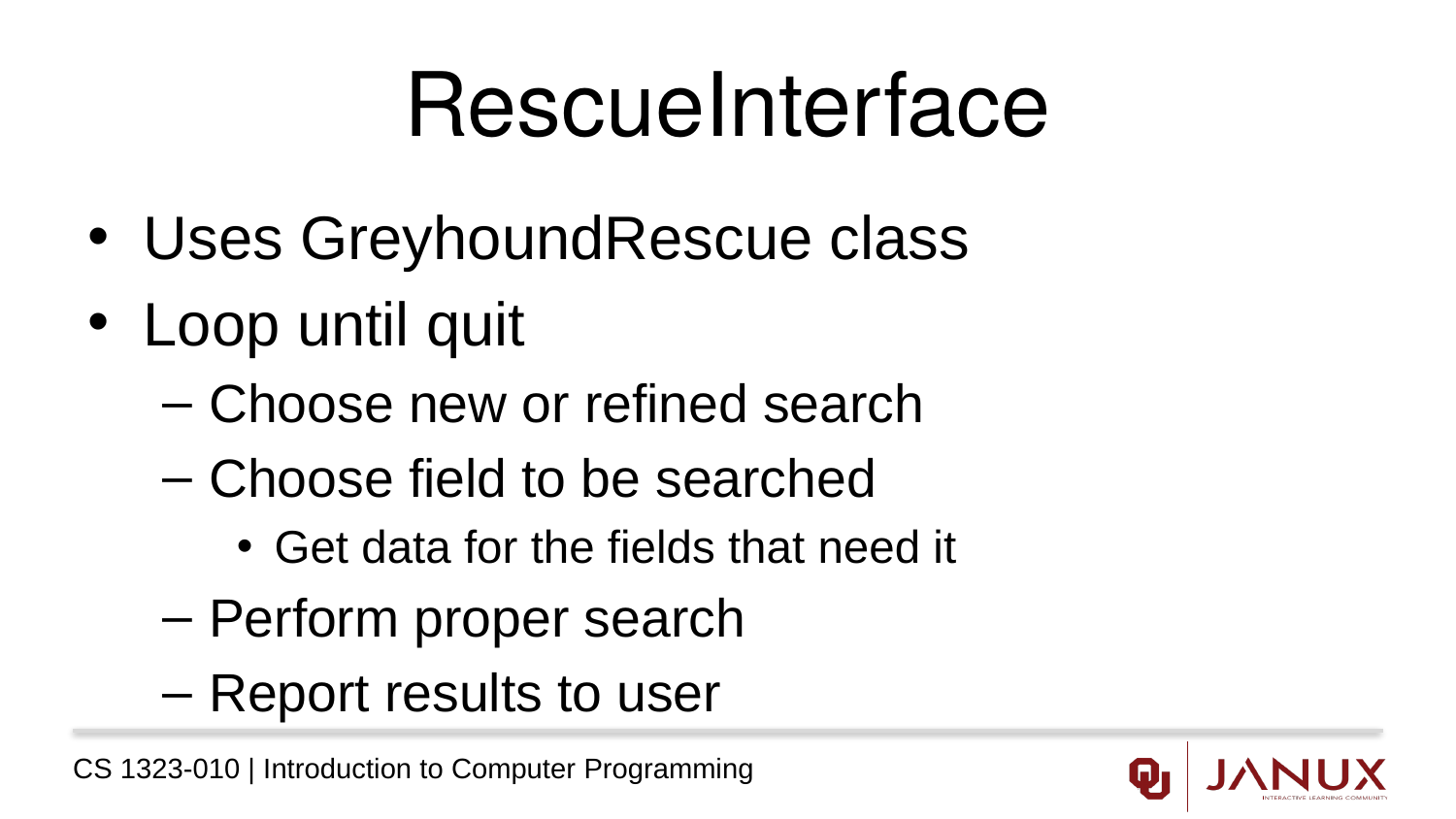

# RescueInterface
Uses GreyhoundRescue class
Loop until quit
Choose new or refined search
Choose field to be searched
Get data for the fields that need it
Perform proper search
Report results to user